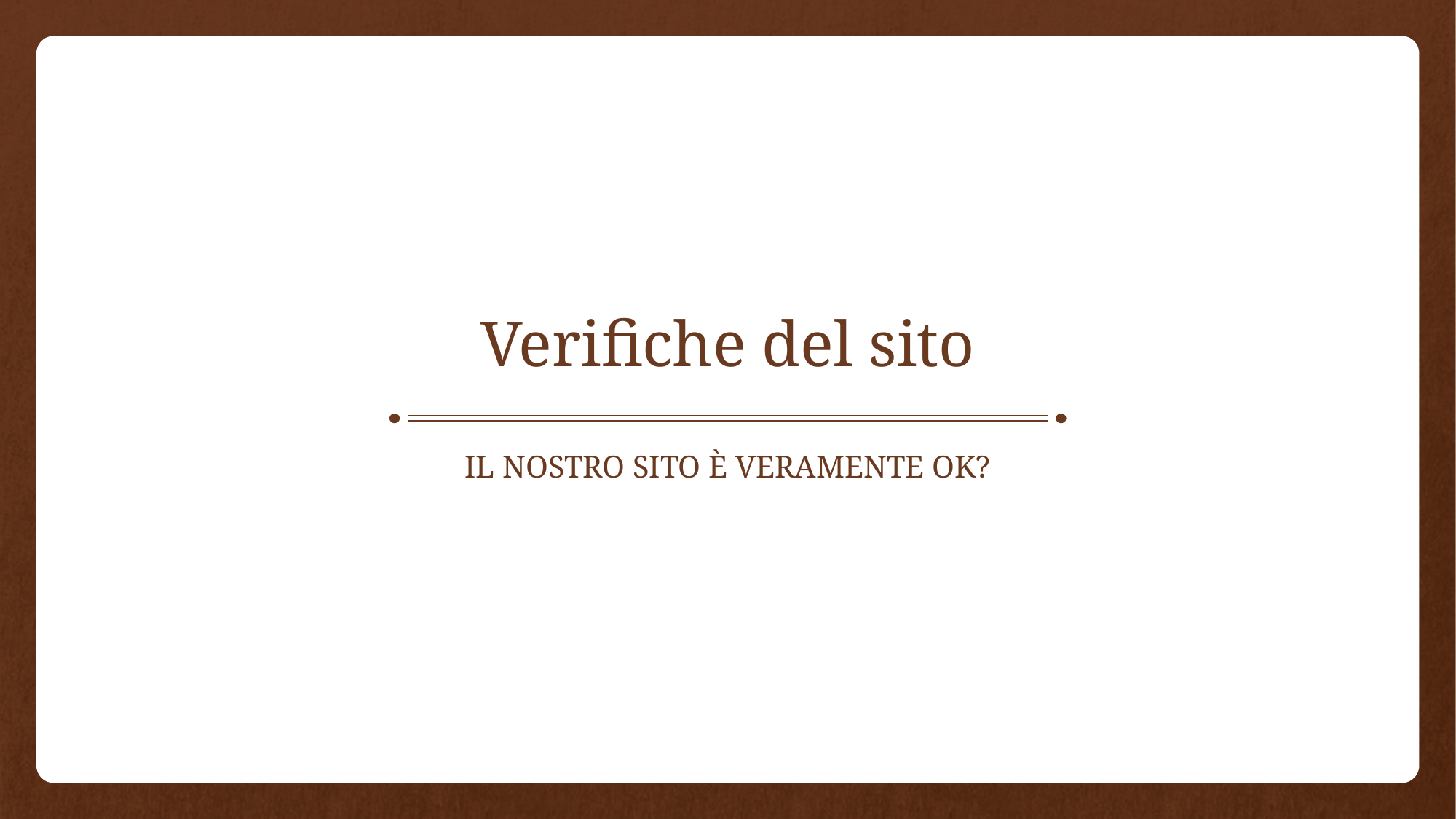

# Verifiche del sito
Il nostro sito è veramente ok?